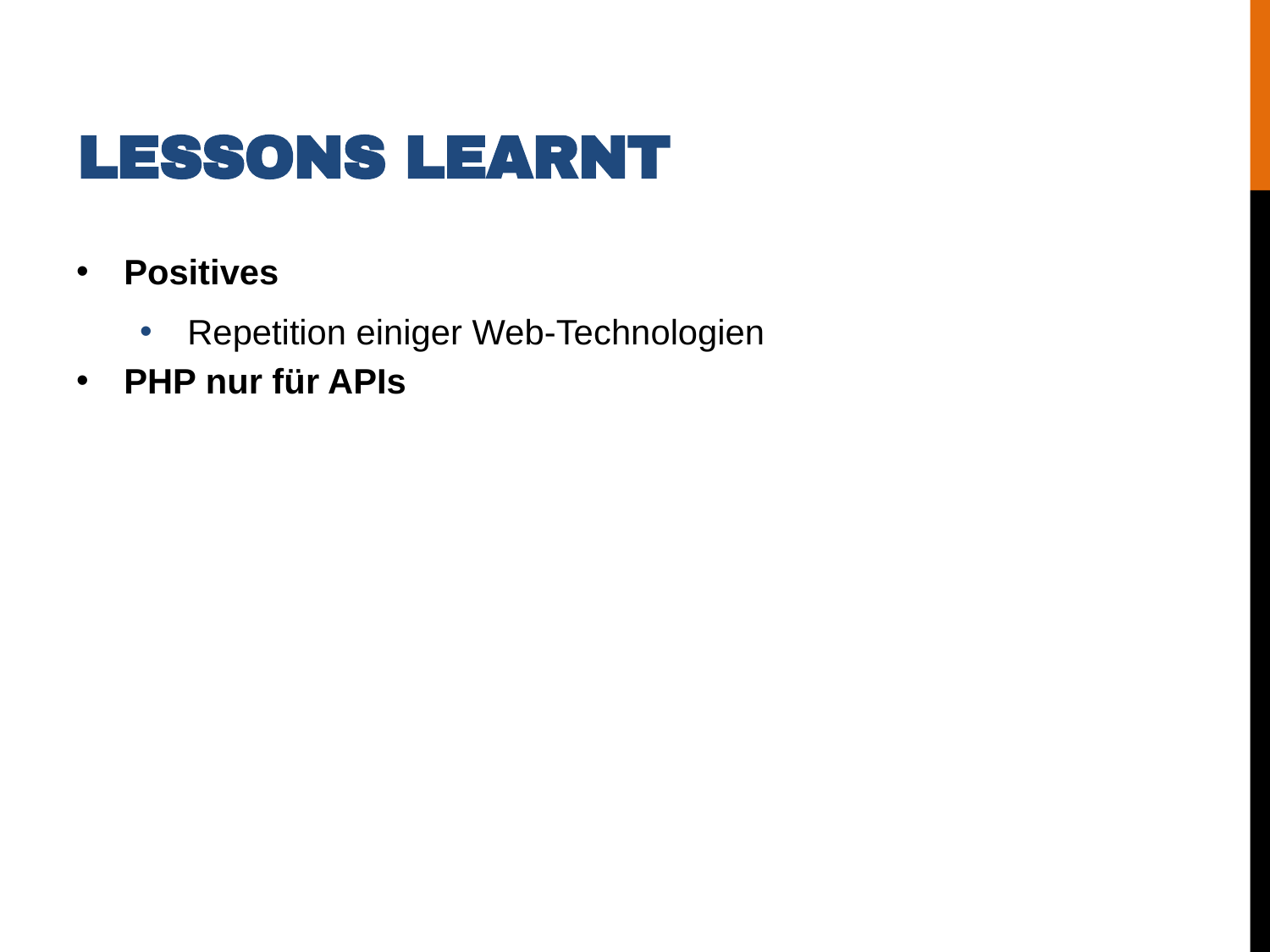

# Lessons learnt
Positives
Repetition einiger Web-Technologien
PHP nur für APIs